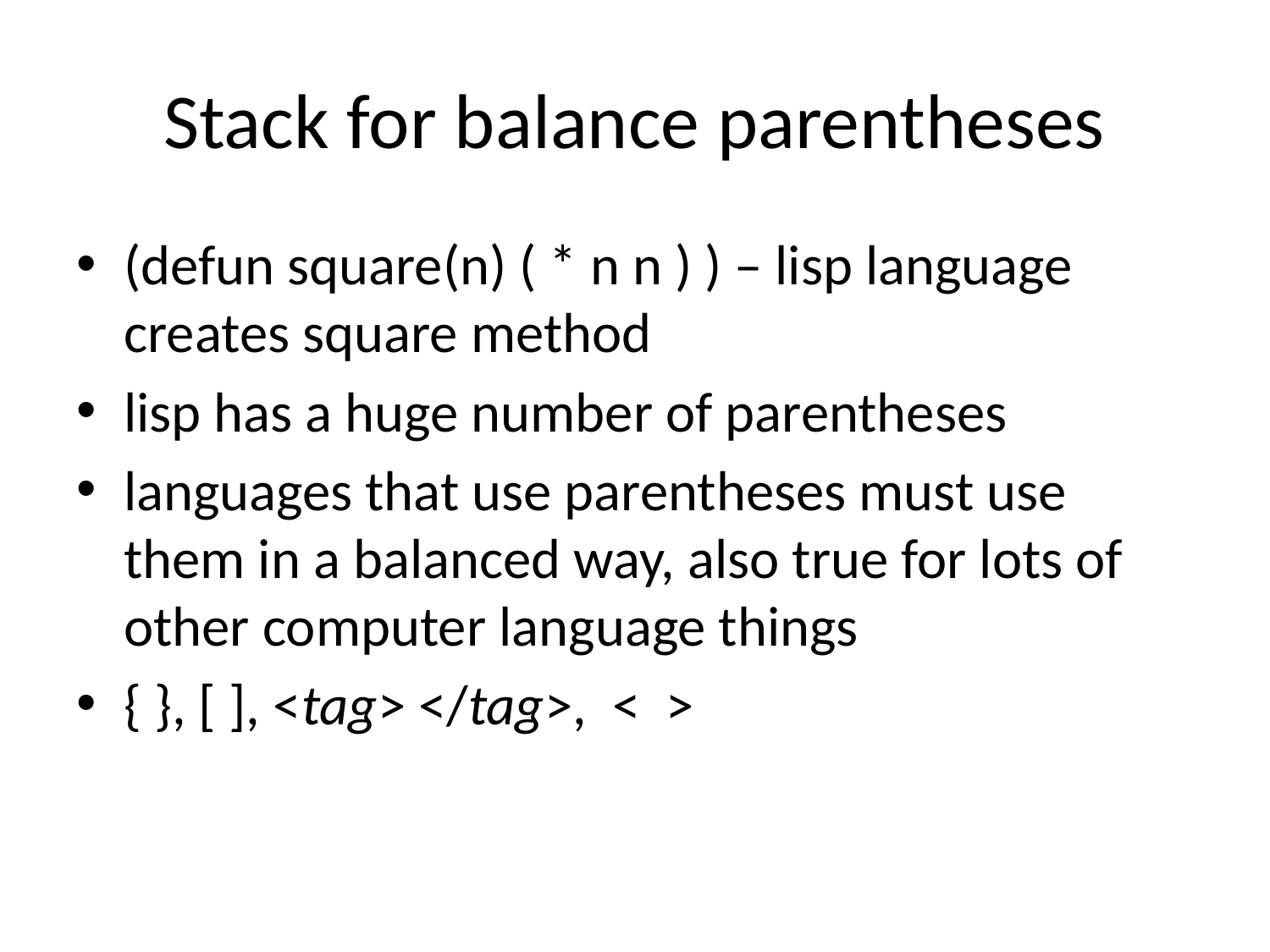

# Stack for balance parentheses
(defun square(n) ( * n n ) ) – lisp language creates square method
lisp has a huge number of parentheses
languages that use parentheses must use them in a balanced way, also true for lots of other computer language things
{ }, [ ], <tag> </tag>,  <  >